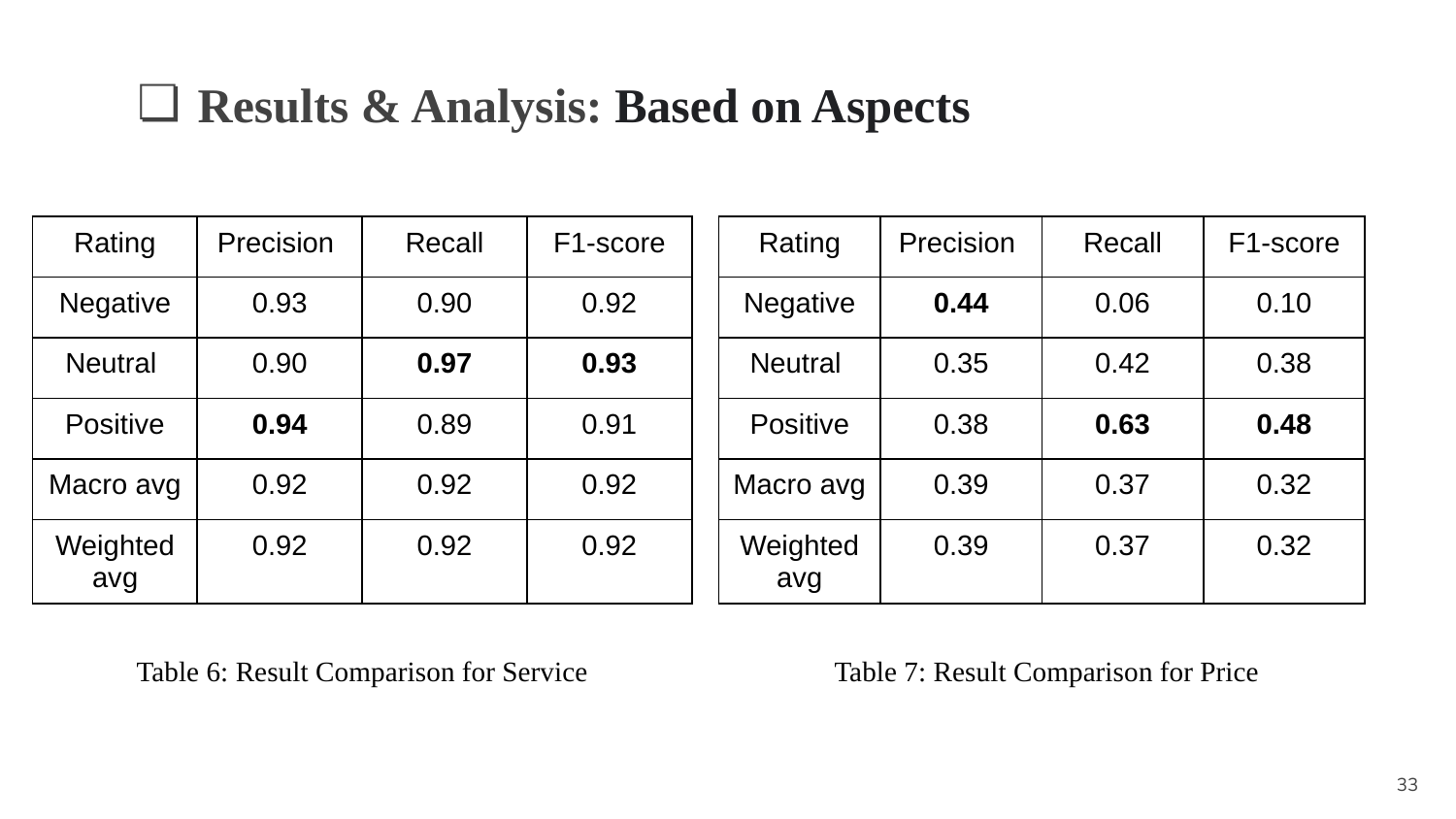

Results & Analysis: Based on Aspects
| Rating | Precision | Recall | F1-score |
| --- | --- | --- | --- |
| Negative | 0.93 | 0.90 | 0.92 |
| Neutral | 0.90 | 0.97 | 0.93 |
| Positive | 0.94 | 0.89 | 0.91 |
| Macro avg | 0.92 | 0.92 | 0.92 |
| Weighted avg | 0.92 | 0.92 | 0.92 |
| Rating | Precision | Recall | F1-score |
| --- | --- | --- | --- |
| Negative | 0.44 | 0.06 | 0.10 |
| Neutral | 0.35 | 0.42 | 0.38 |
| Positive | 0.38 | 0.63 | 0.48 |
| Macro avg | 0.39 | 0.37 | 0.32 |
| Weighted avg | 0.39 | 0.37 | 0.32 |

Table 6: Result Comparison for Service
Table 7: Result Comparison for Price

33